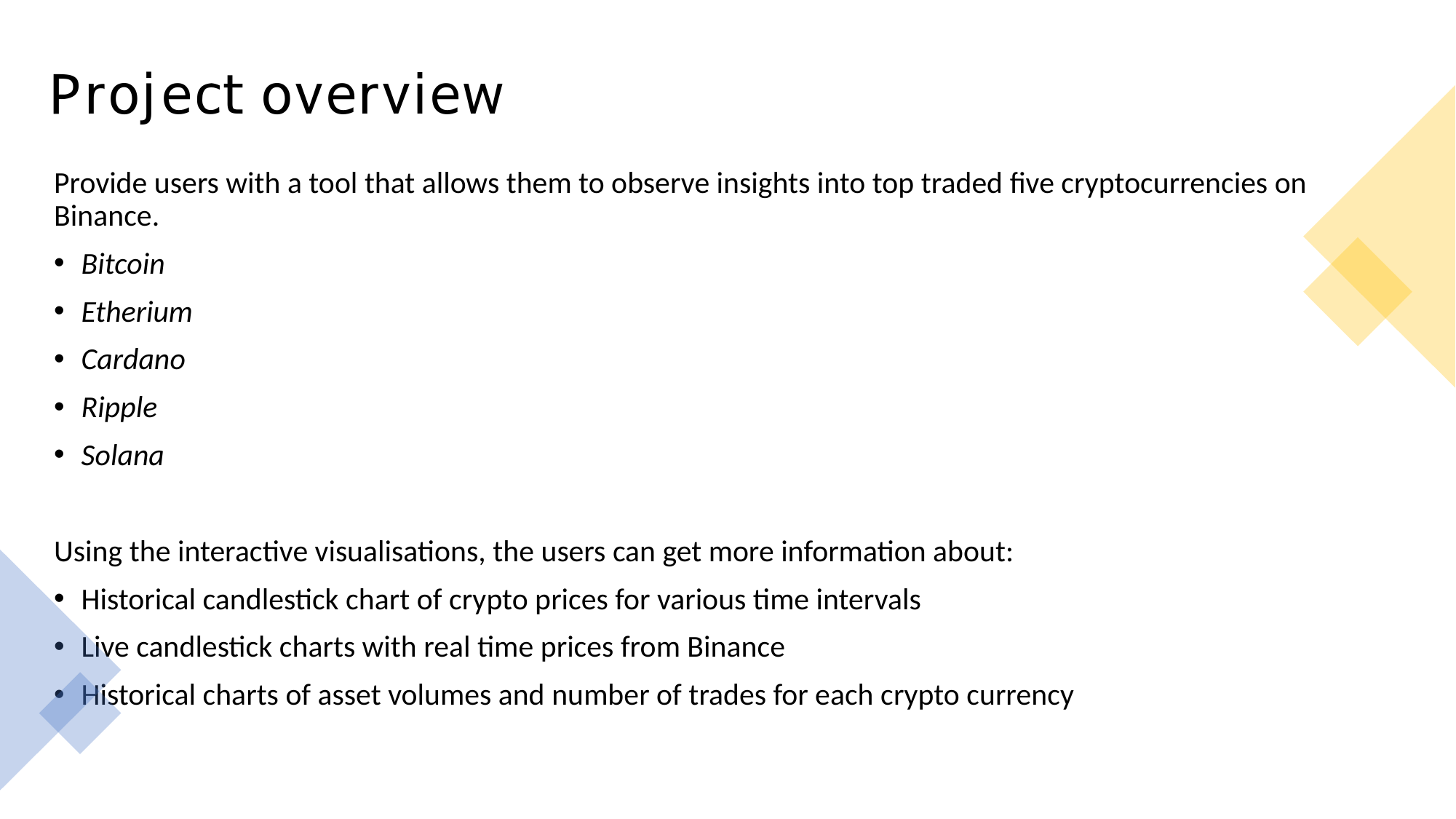

# Project overview

Provide users with a tool that allows them to observe insights into top traded five cryptocurrencies on Binance.
Bitcoin
Etherium
Cardano
Ripple
Solana

Using the interactive visualisations, the users can get more information about:
Historical candlestick chart of crypto prices for various time intervals
Live candlestick charts with real time prices from Binance
Historical charts of asset volumes and number of trades for each crypto currency